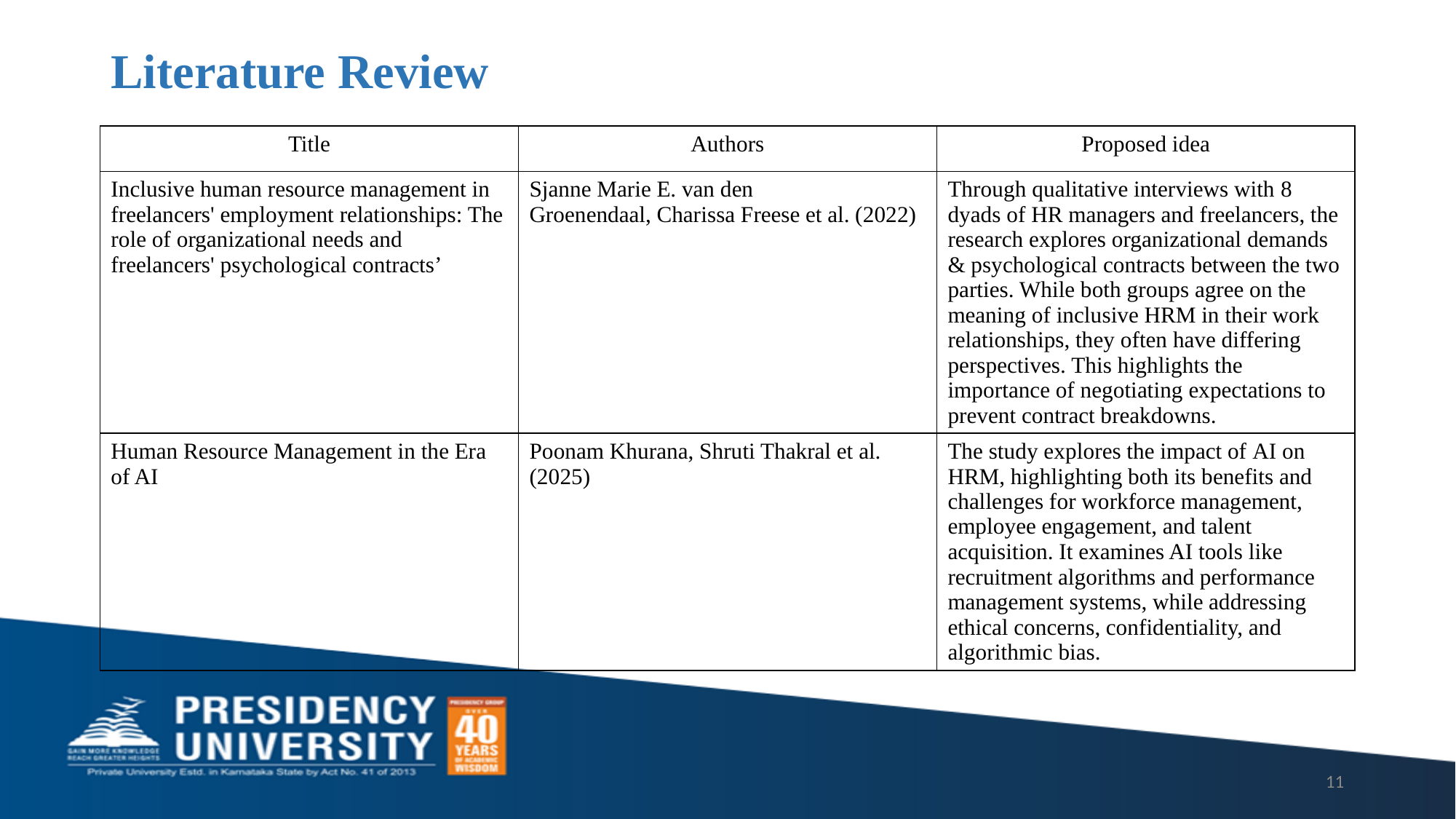

# Literature Review
| Title | Authors | Proposed idea |
| --- | --- | --- |
| Inclusive human resource management in freelancers' employment relationships: The role of organizational needs and freelancers' psychological contracts’ | Sjanne Marie E. van den Groenendaal, Charissa Freese et al. (2022) | Through qualitative interviews with 8 dyads of HR managers and freelancers, the research explores organizational demands & psychological contracts between the two parties. While both groups agree on the meaning of inclusive HRM in their work relationships, they often have differing perspectives. This highlights the importance of negotiating expectations to prevent contract breakdowns. |
| Human Resource Management in the Era of AI | Poonam Khurana, Shruti Thakral et al. (2025) | The study explores the impact of AI on HRM, highlighting both its benefits and challenges for workforce management, employee engagement, and talent acquisition. It examines AI tools like recruitment algorithms and performance management systems, while addressing ethical concerns, confidentiality, and algorithmic bias. |
11